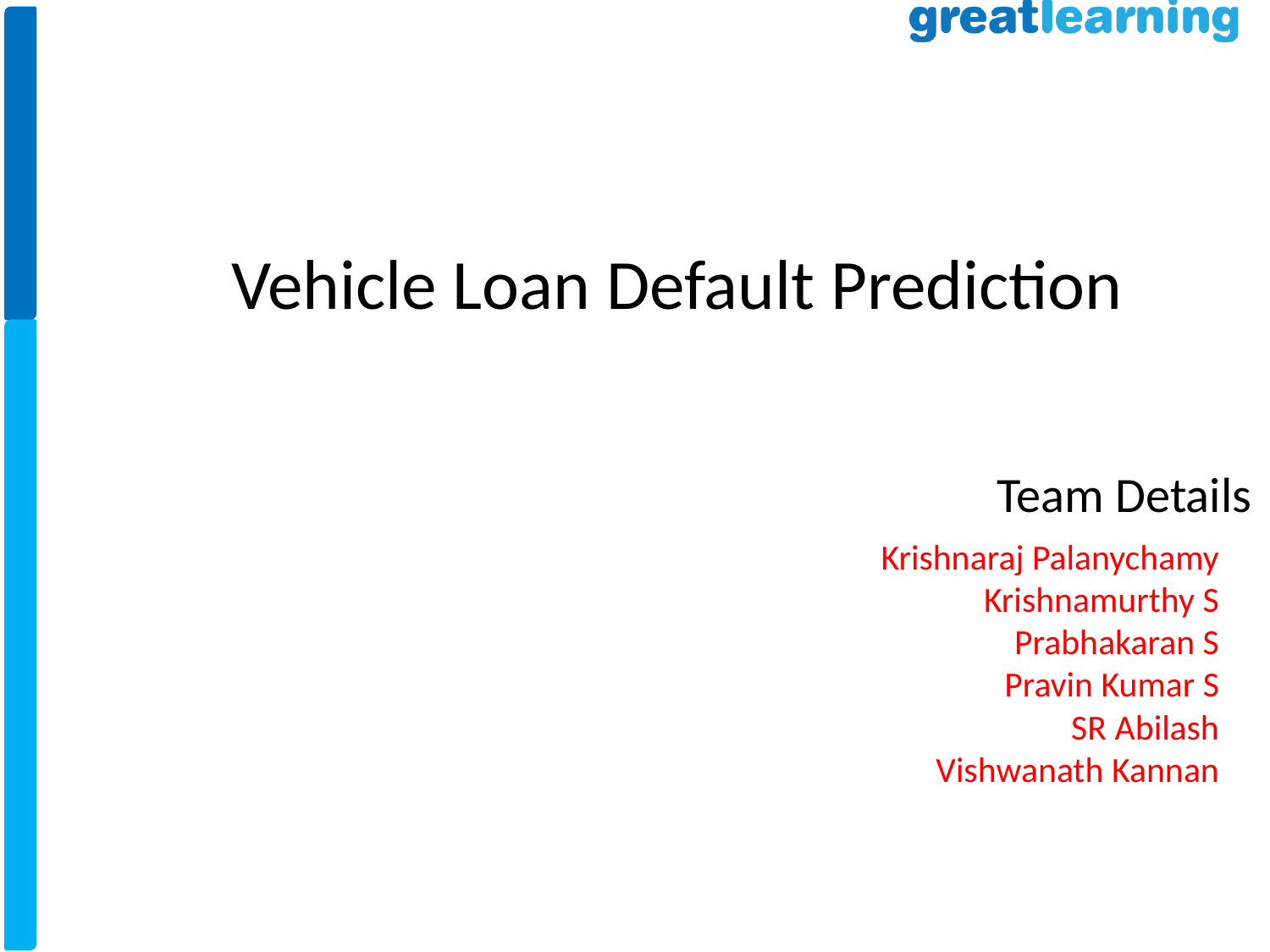

Vehicle Loan Default Prediction

Team Details
Krishnaraj Palanychamy
Krishnamurthy S
Prabhakaran S
Pravin Kumar S
SR Abilash
Vishwanath Kannan